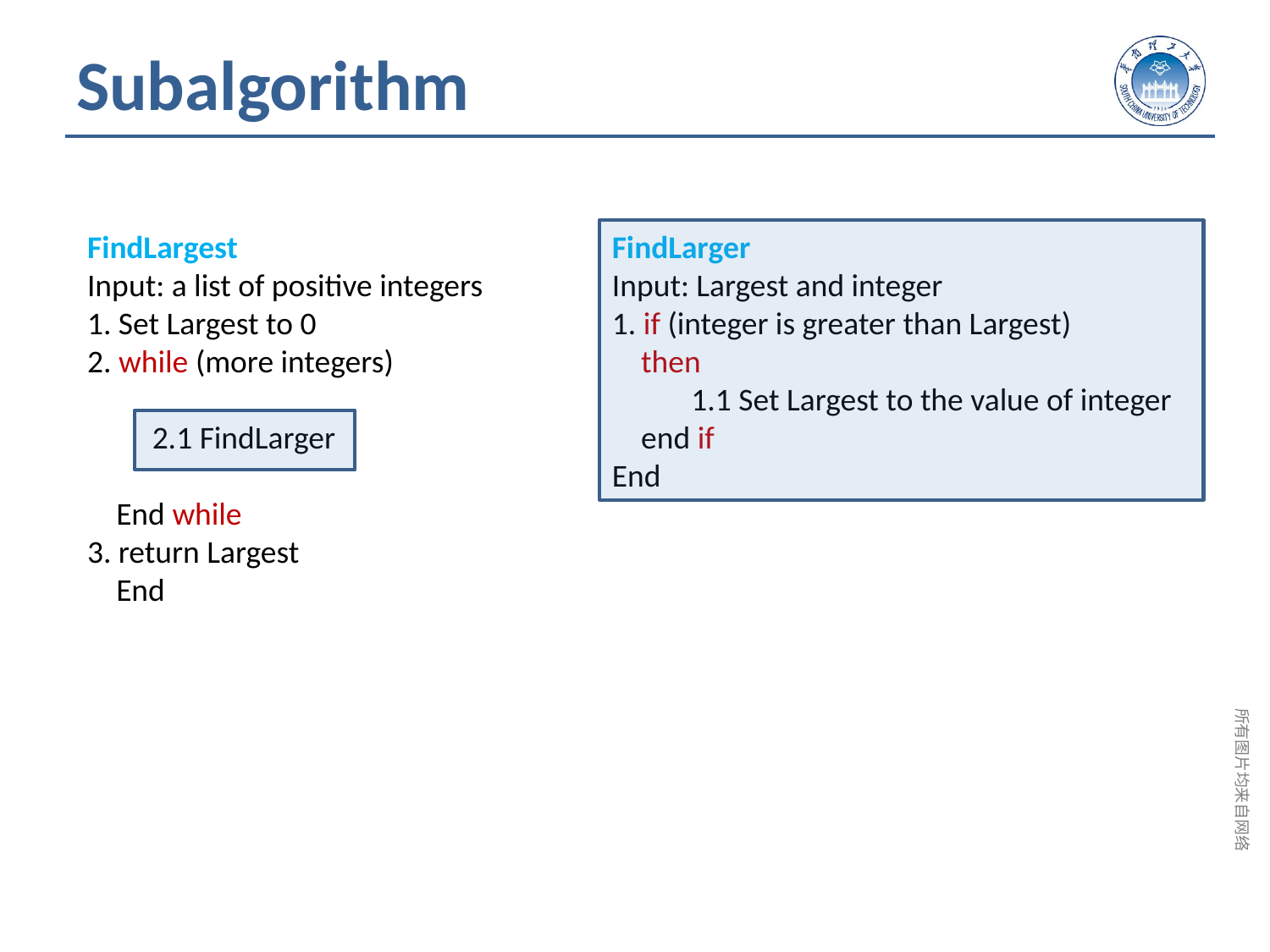

# Subalgorithm
FindLargest
Input: a list of positive integers
1. Set Largest to 0
2. while (more integers)

         2.1 FindLarger

    End while
3. return Largest
    End

FindLarger
Input: Largest and integer
1. if (integer is greater than Largest)
    then
           1.1 Set Largest to the value of integer
    end if
End